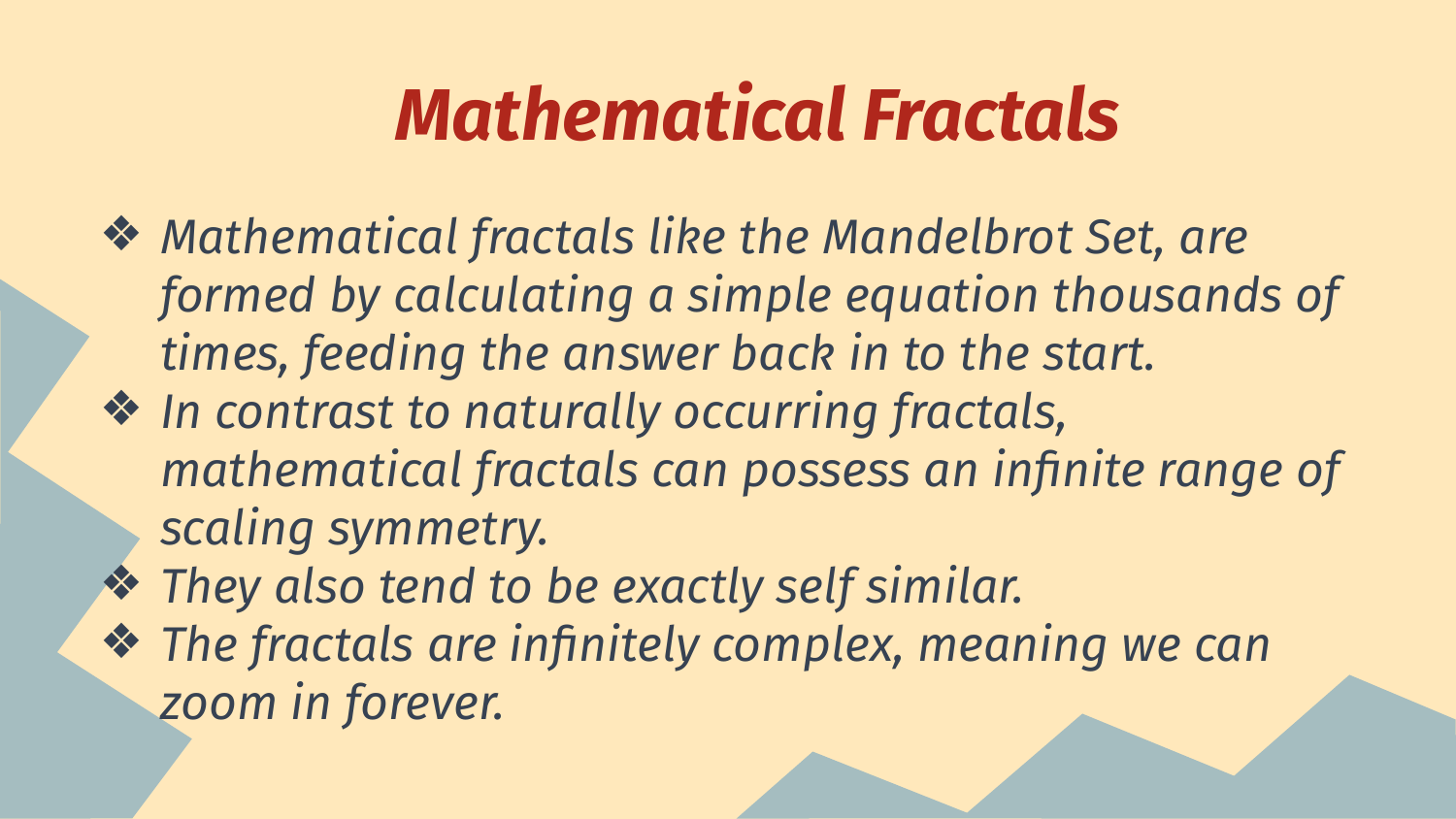

# Mathematical Fractals
Mathematical fractals like the Mandelbrot Set, are formed by calculating a simple equation thousands of times, feeding the answer back in to the start.
In contrast to naturally occurring fractals, mathematical fractals can possess an infinite range of scaling symmetry.
They also tend to be exactly self similar.
The fractals are infinitely complex, meaning we can zoom in forever.